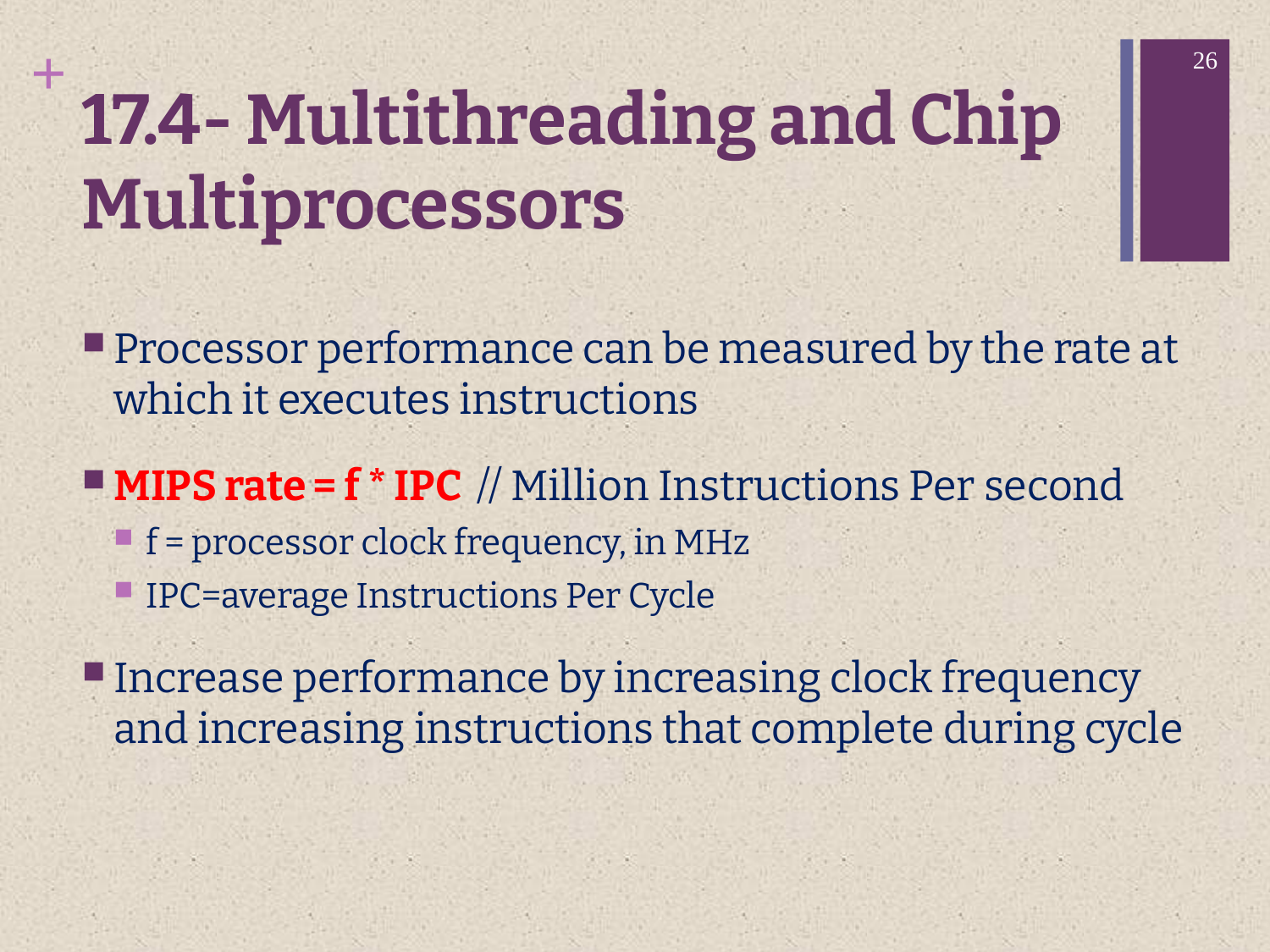

26
# 17.4- Multithreading and Chip Multiprocessors
Processor performance can be measured by the rate at which it executes instructions
MIPS rate = f * IPC  // Million Instructions Per second
f = processor clock frequency, in MHz
IPC=average Instructions Per Cycle
Increase performance by increasing clock frequency and increasing instructions that complete during cycle